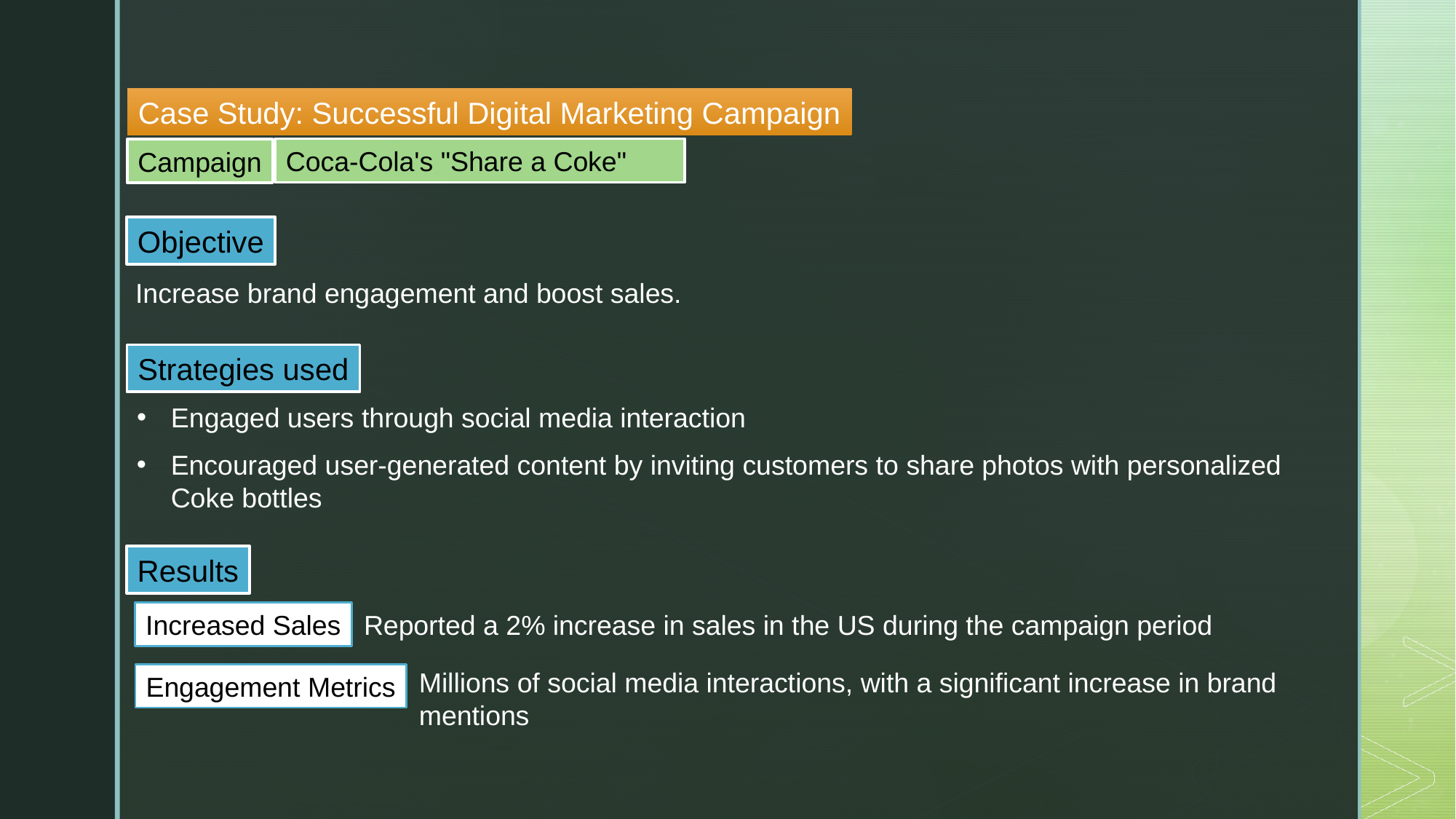

Case Study: Successful Digital Marketing Campaign
Coca-Cola's "Share a Coke"
Campaign
Objective
Increase brand engagement and boost sales.
Strategies used
Engaged users through social media interaction
Encouraged user-generated content by inviting customers to share photos with personalized Coke bottles
Results
Increased Sales
Reported a 2% increase in sales in the US during the campaign period
Millions of social media interactions, with a significant increase in brand mentions
Engagement Metrics